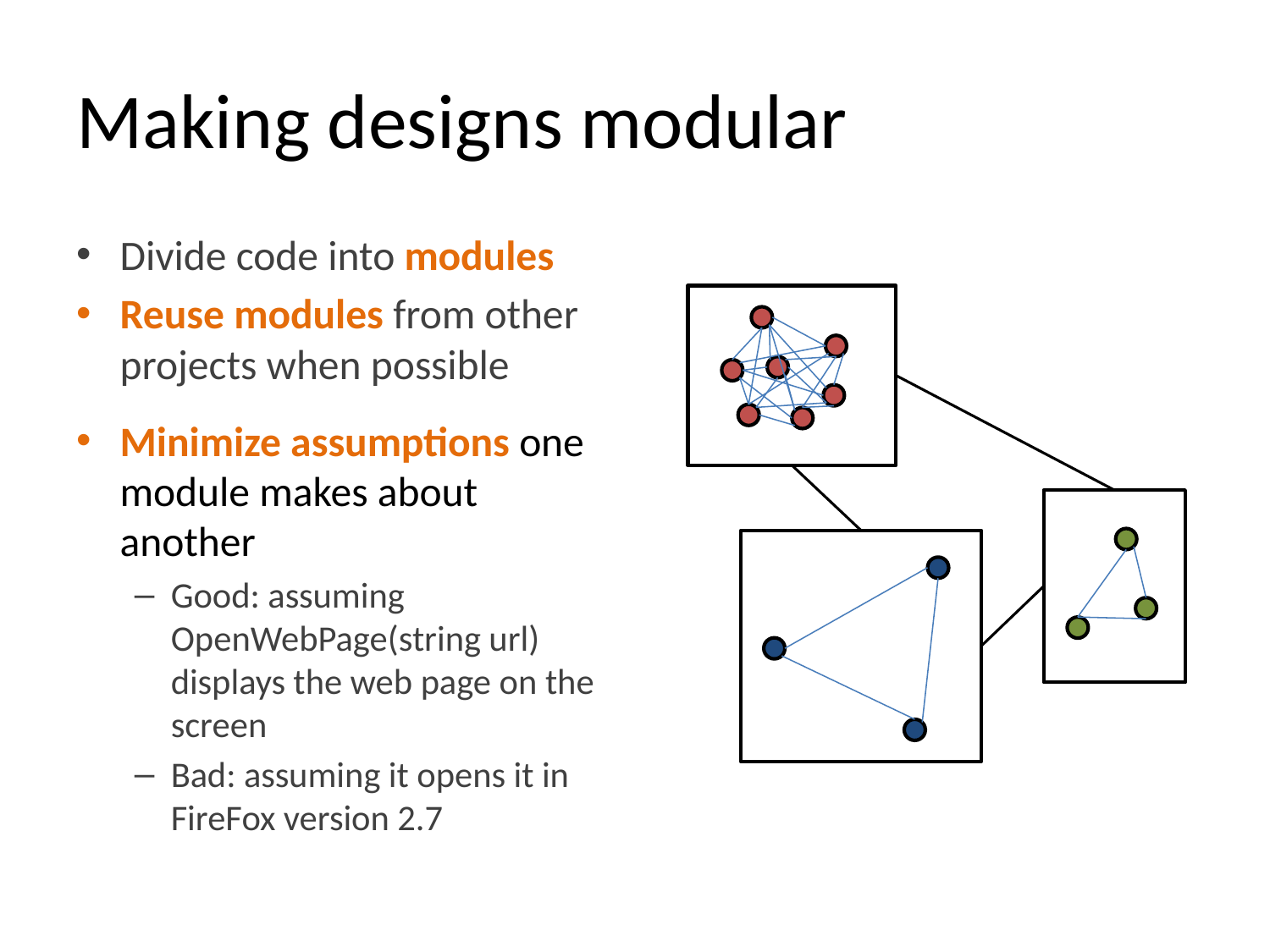

# Making designs modular
Divide code into modules
Reuse modules from other projects when possible
Minimize assumptions one module makes about another
Good: assuming OpenWebPage(string url) displays the web page on the screen
Bad: assuming it opens it in FireFox version 2.7